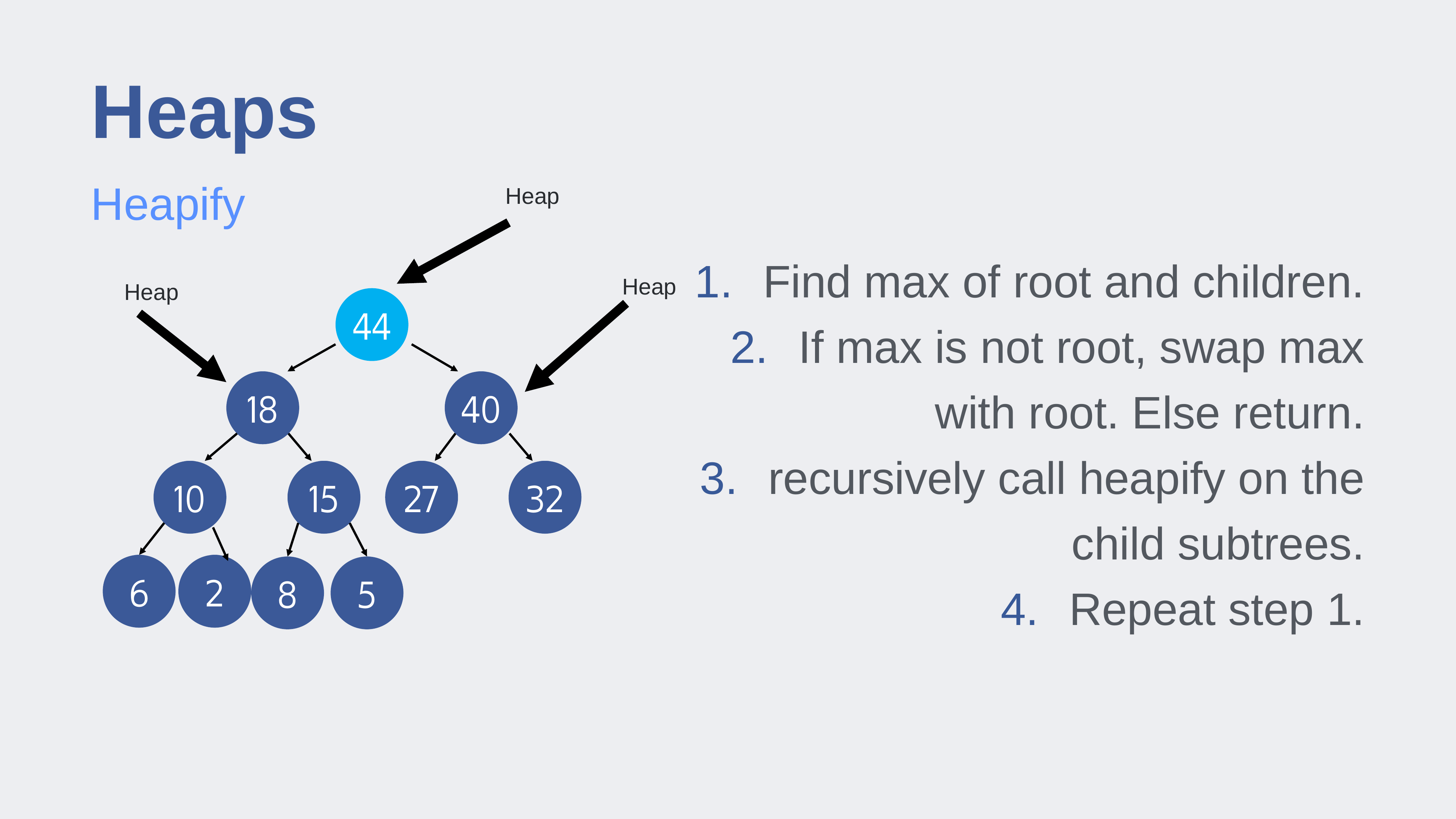

# Heaps
Heapify
Heap
Find max of root and children.
If max is not root, swap max with root. Else return.
recursively call heapify on the child subtrees.
Repeat step 1.

Heap
Heap
44
18
40
10
15
27
32
6
2
8
5